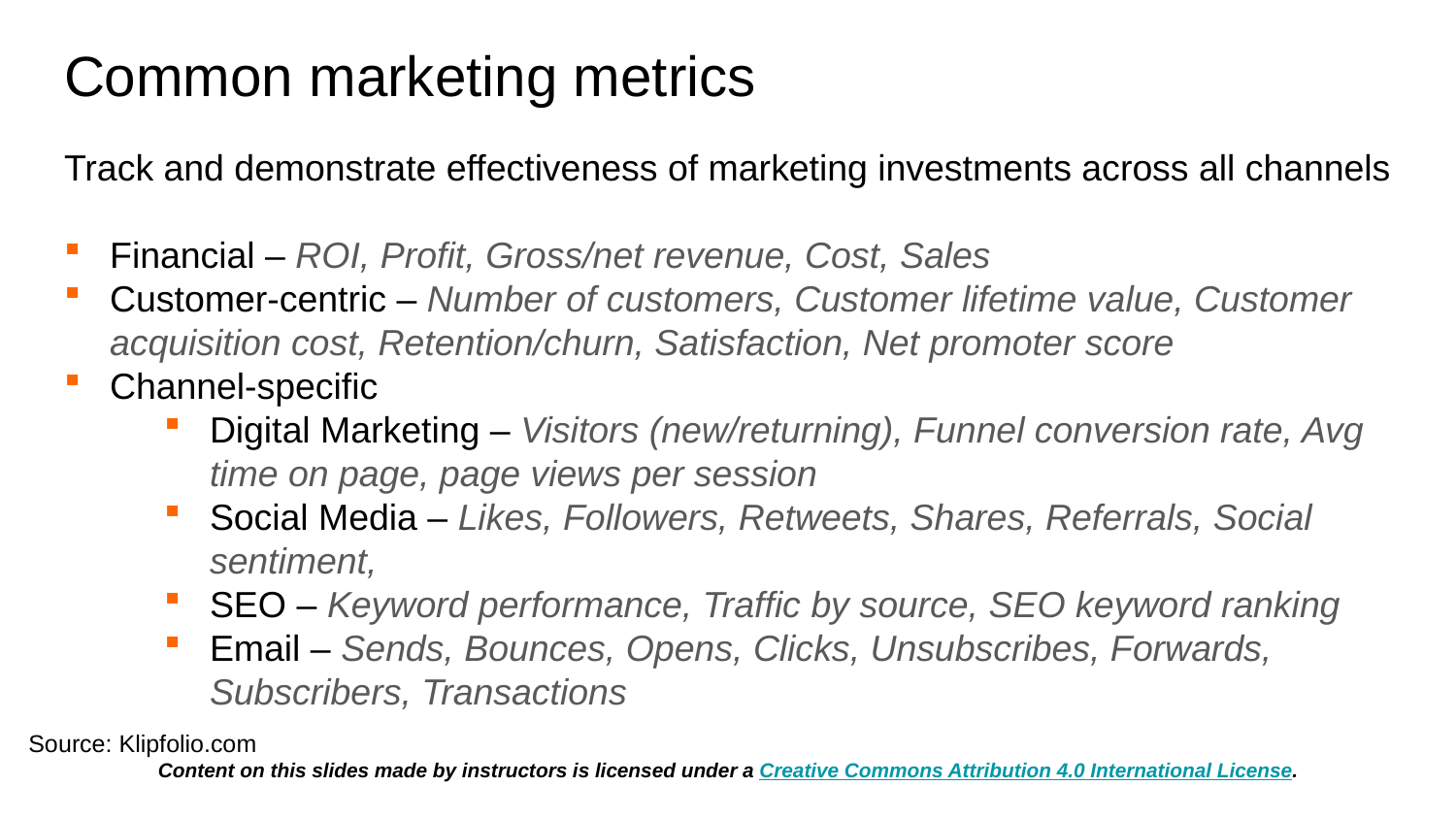

# Common marketing metrics
Track and demonstrate effectiveness of marketing investments across all channels

Financial – ROI, Profit, Gross/net revenue, Cost, Sales
Customer-centric – Number of customers, Customer lifetime value, Customer acquisition cost, Retention/churn, Satisfaction, Net promoter score
Channel-specific
Digital Marketing – Visitors (new/returning), Funnel conversion rate, Avg time on page, page views per session
Social Media – Likes, Followers, Retweets, Shares, Referrals, Social sentiment,
SEO – Keyword performance, Traffic by source, SEO keyword ranking
Email – Sends, Bounces, Opens, Clicks, Unsubscribes, Forwards, Subscribers, Transactions

Source: Klipfolio.com